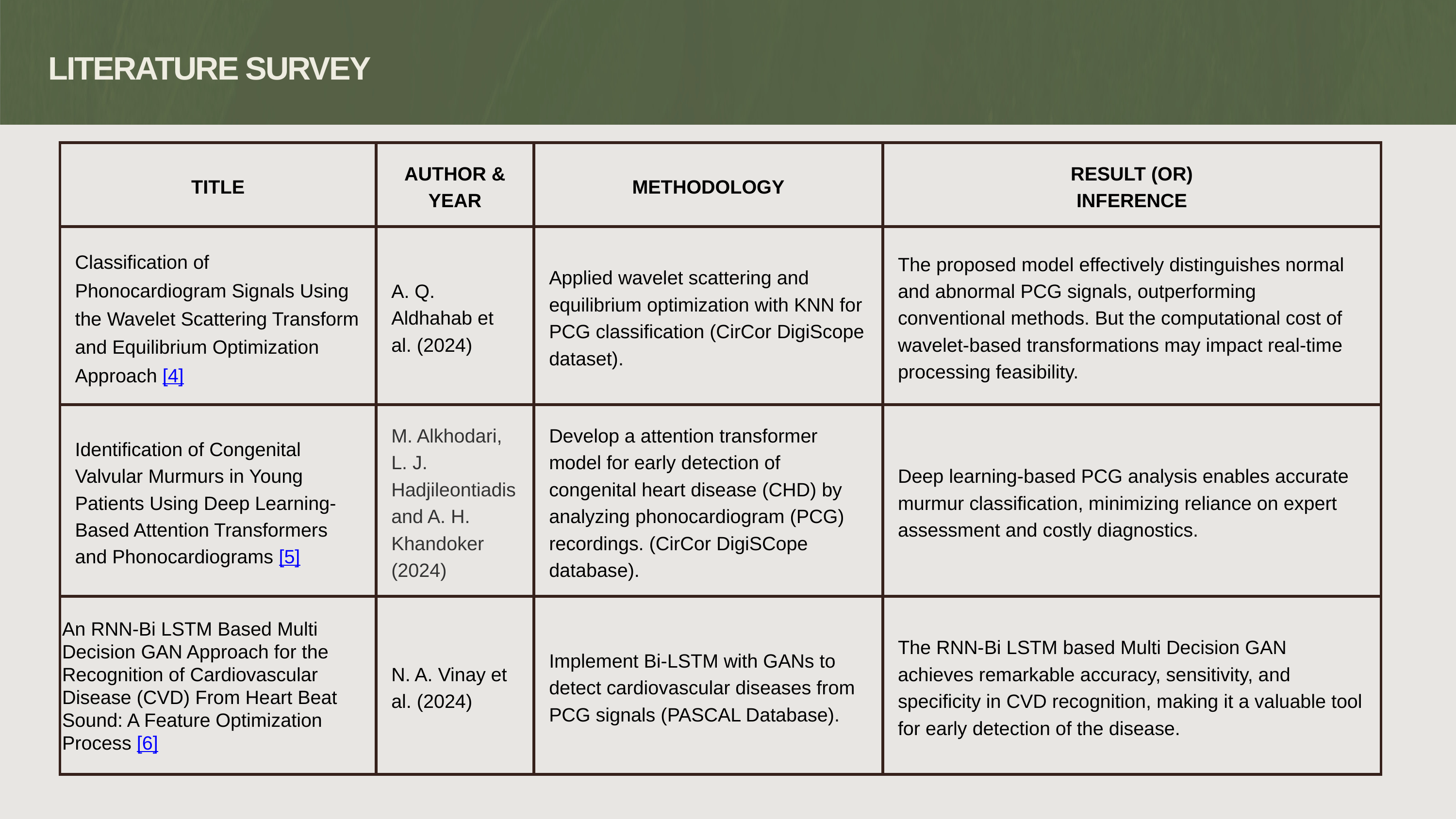

LITERATURE SURVEY

| TITLE | AUTHOR & YEAR | METHODOLOGY | RESULT (OR) INFERENCE |
| --- | --- | --- | --- |
| Classification of Phonocardiogram Signals Using the Wavelet Scattering Transform and Equilibrium Optimization Approach [4] | A. Q. Aldhahab et al. (2024) | Applied wavelet scattering and equilibrium optimization with KNN for PCG classification (CirCor DigiScope dataset). | The proposed model effectively distinguishes normal and abnormal PCG signals, outperforming conventional methods. But the computational cost of wavelet-based transformations may impact real-time processing feasibility. |
| Identification of Congenital Valvular Murmurs in Young Patients Using Deep Learning-Based Attention Transformers and Phonocardiograms [5] | M. Alkhodari, L. J. Hadjileontiadis and A. H. Khandoker (2024) | Develop a attention transformer model for early detection of congenital heart disease (CHD) by analyzing phonocardiogram (PCG) recordings. (CirCor DigiSCope database). | Deep learning-based PCG analysis enables accurate murmur classification, minimizing reliance on expert assessment and costly diagnostics. |
| An RNN-Bi LSTM Based Multi Decision GAN Approach for the Recognition of Cardiovascular Disease (CVD) From Heart Beat Sound: A Feature Optimization Process [6] | N. A. Vinay et al. (2024) | Implement Bi-LSTM with GANs to detect cardiovascular diseases from PCG signals (PASCAL Database). | The RNN-Bi LSTM based Multi Decision GAN achieves remarkable accuracy, sensitivity, and specificity in CVD recognition, making it a valuable tool for early detection of the disease. |